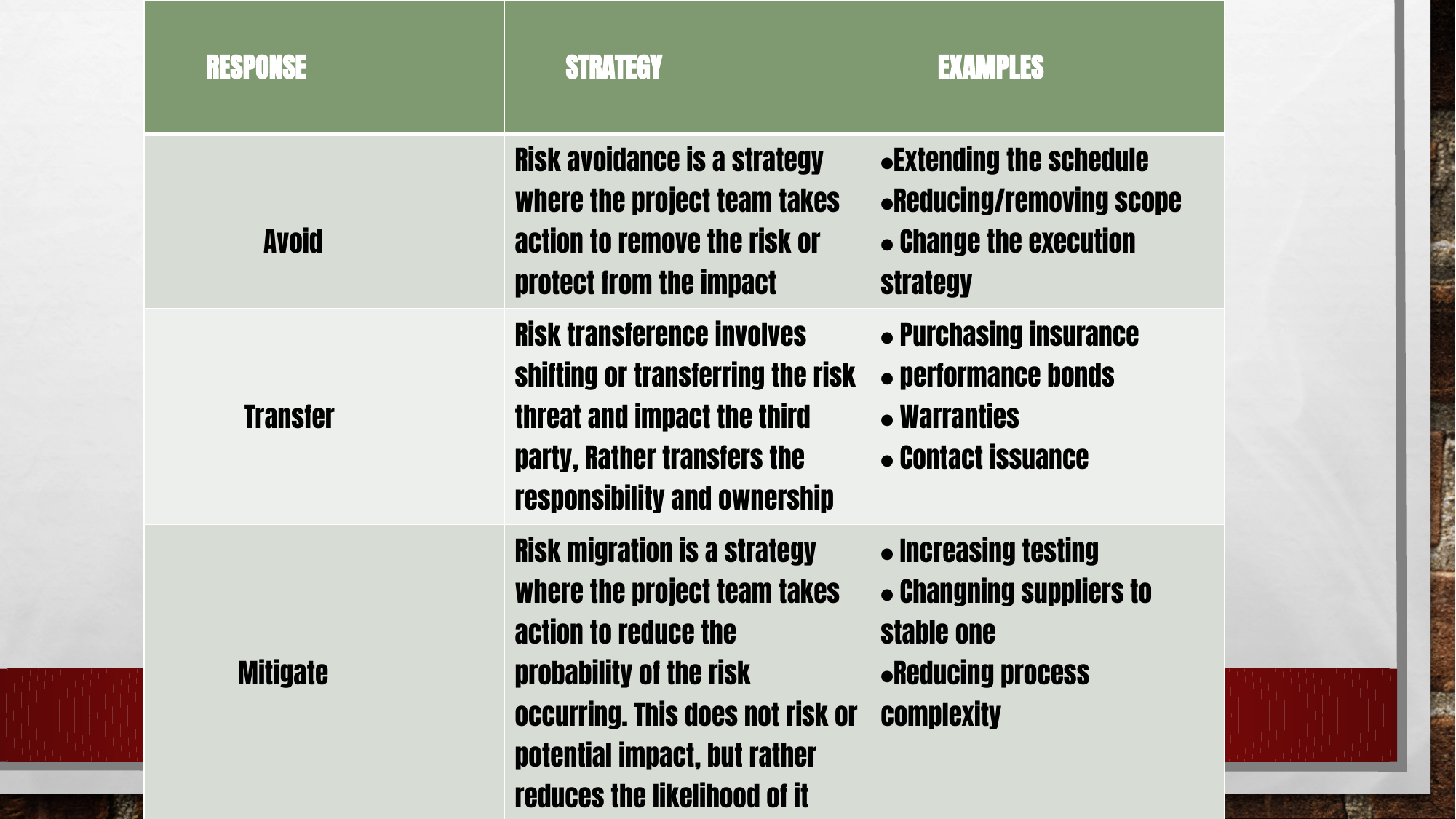

| RESPONSE | STRATEGY | EXAMPLES |
| --- | --- | --- |
| Avoid | Risk avoidance is a strategy where the project team takes action to remove the risk or protect from the impact | ⦁Extending the schedule ⦁Reducing/removing scope ⦁ Change the execution strategy |
| Transfer | Risk transference involves shifting or transferring the risk threat and impact the third party, Rather transfers the responsibility and ownership | ⦁ Purchasing insurance ⦁ performance bonds ⦁ Warranties ⦁ Contact issuance |
| Mitigate | Risk migration is a strategy where the project team takes action to reduce the probability of the risk occurring. This does not risk or potential impact, but rather reduces the likelihood of it becoming real. | ⦁ Increasing testing ⦁ Changning suppliers to stable one ⦁Reducing process complexity |